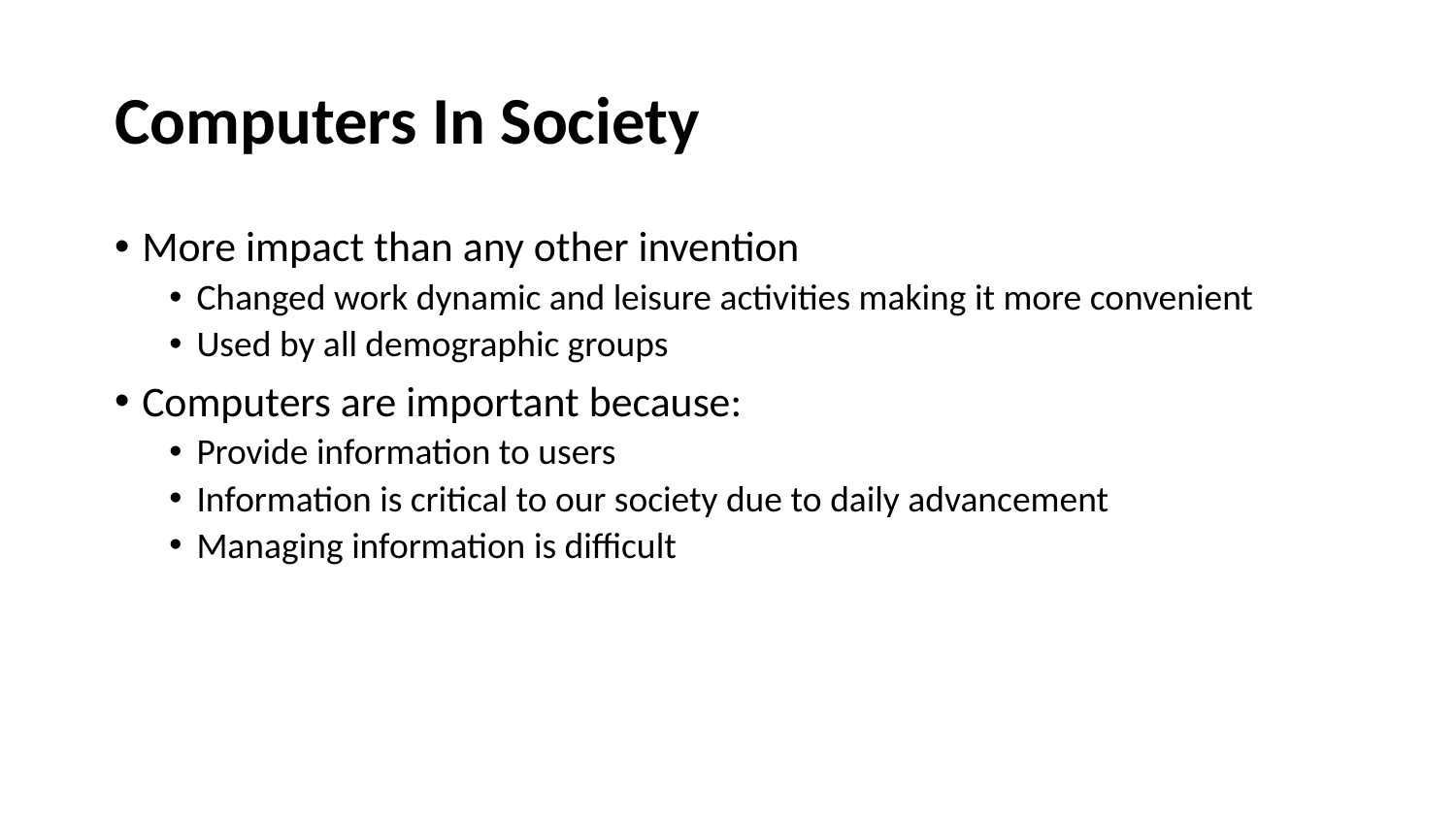

# Computers In Society
More impact than any other invention
Changed work dynamic and leisure activities making it more convenient
Used by all demographic groups
Computers are important because:
Provide information to users
Information is critical to our society due to daily advancement
Managing information is difficult